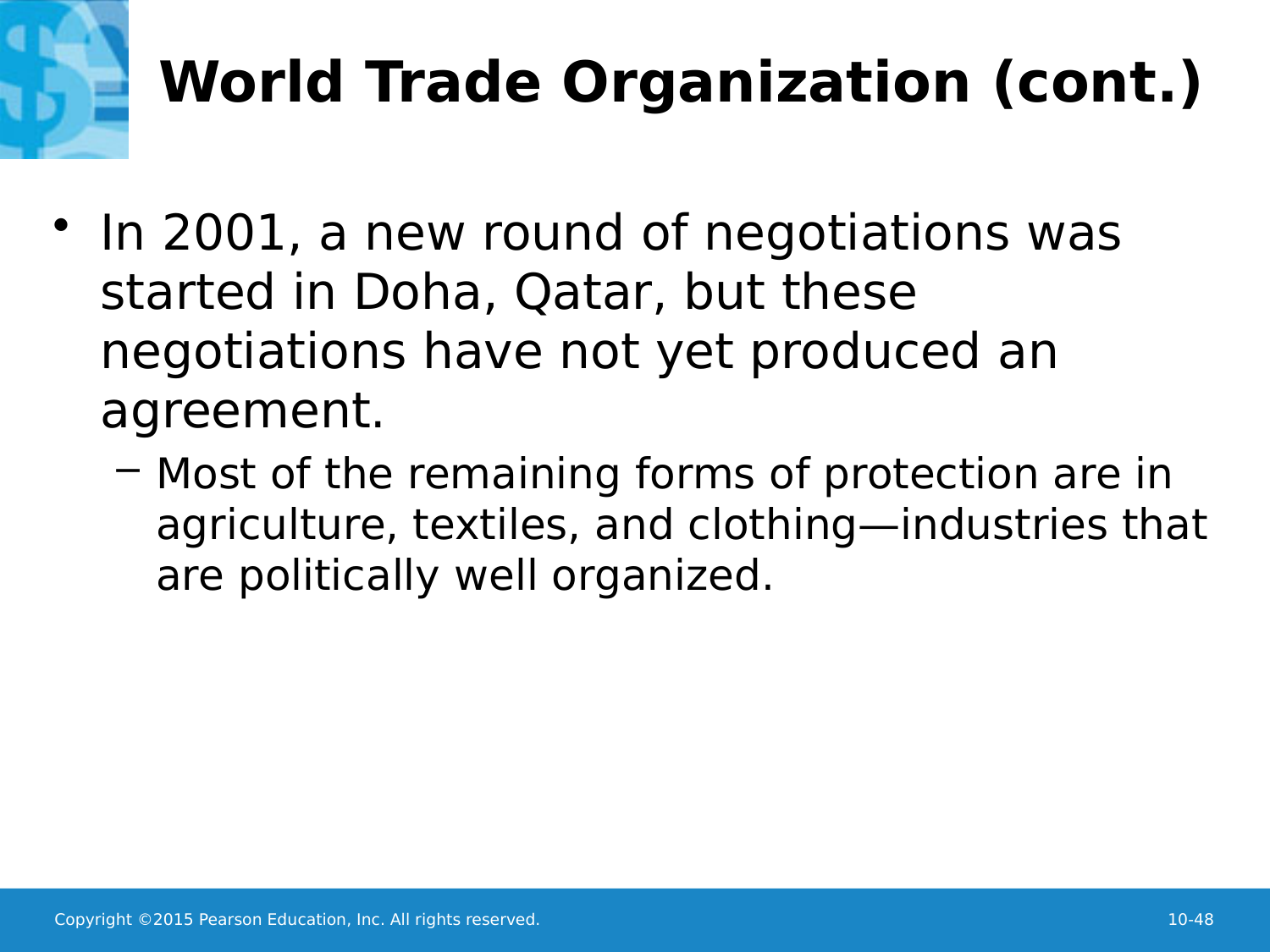

# World Trade Organization (cont.)
In 2001, a new round of negotiations was started in Doha, Qatar, but these negotiations have not yet produced an agreement.
Most of the remaining forms of protection are in agriculture, textiles, and clothing—industries that are politically well organized.